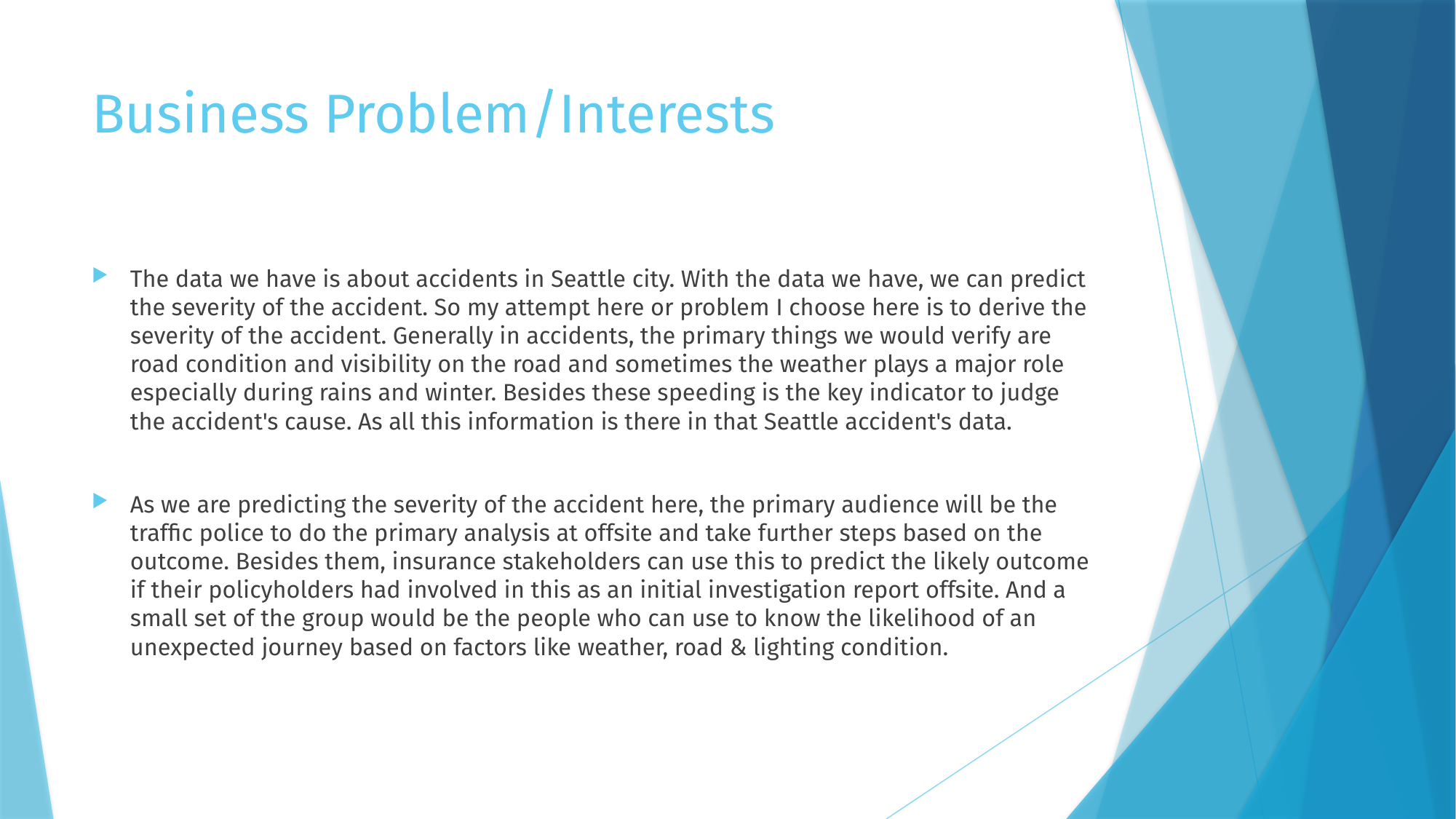

# Business Problem/Interests
The data we have is about accidents in Seattle city. With the data we have, we can predict the severity of the accident. So my attempt here or problem I choose here is to derive the severity of the accident. Generally in accidents, the primary things we would verify are road condition and visibility on the road and sometimes the weather plays a major role especially during rains and winter. Besides these speeding is the key indicator to judge the accident's cause. As all this information is there in that Seattle accident's data.

As we are predicting the severity of the accident here, the primary audience will be the traffic police to do the primary analysis at offsite and take further steps based on the outcome. Besides them, insurance stakeholders can use this to predict the likely outcome if their policyholders had involved in this as an initial investigation report offsite. And a small set of the group would be the people who can use to know the likelihood of an unexpected journey based on factors like weather, road & lighting condition.